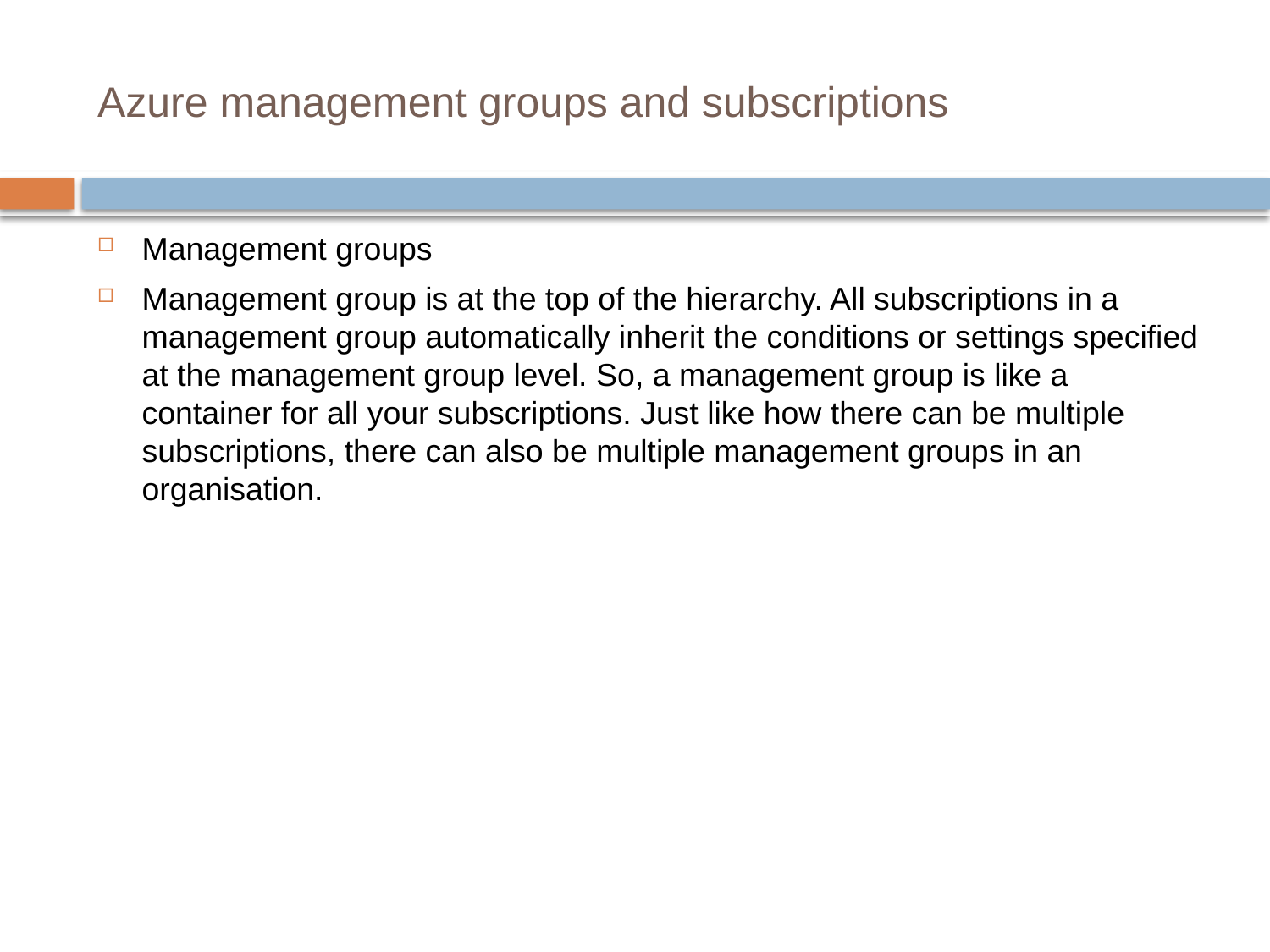

# Azure management groups and subscriptions
Management groups
Management group is at the top of the hierarchy. All subscriptions in a management group automatically inherit the conditions or settings specified at the management group level. So, a management group is like a container for all your subscriptions. Just like how there can be multiple subscriptions, there can also be multiple management groups in an organisation.